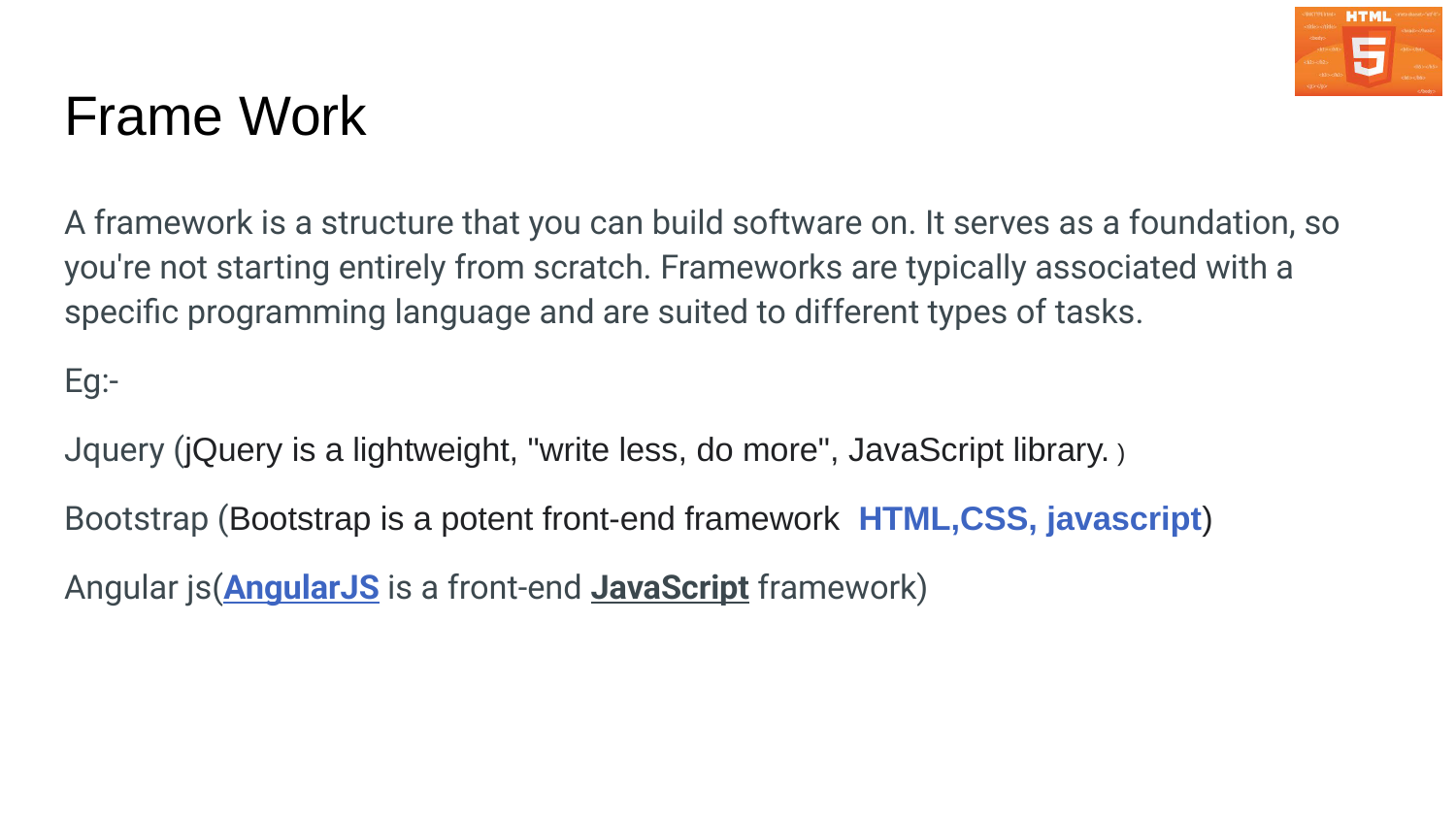

# Frame Work
A framework is a structure that you can build software on. It serves as a foundation, so you're not starting entirely from scratch. Frameworks are typically associated with a specific programming language and are suited to different types of tasks.
Eg:-
Jquery (jQuery is a lightweight, "write less, do more", JavaScript library. )
Bootstrap (Bootstrap is a potent front-end framework  HTML,CSS, javascript)
Angular js(AngularJS is a front-end JavaScript framework)